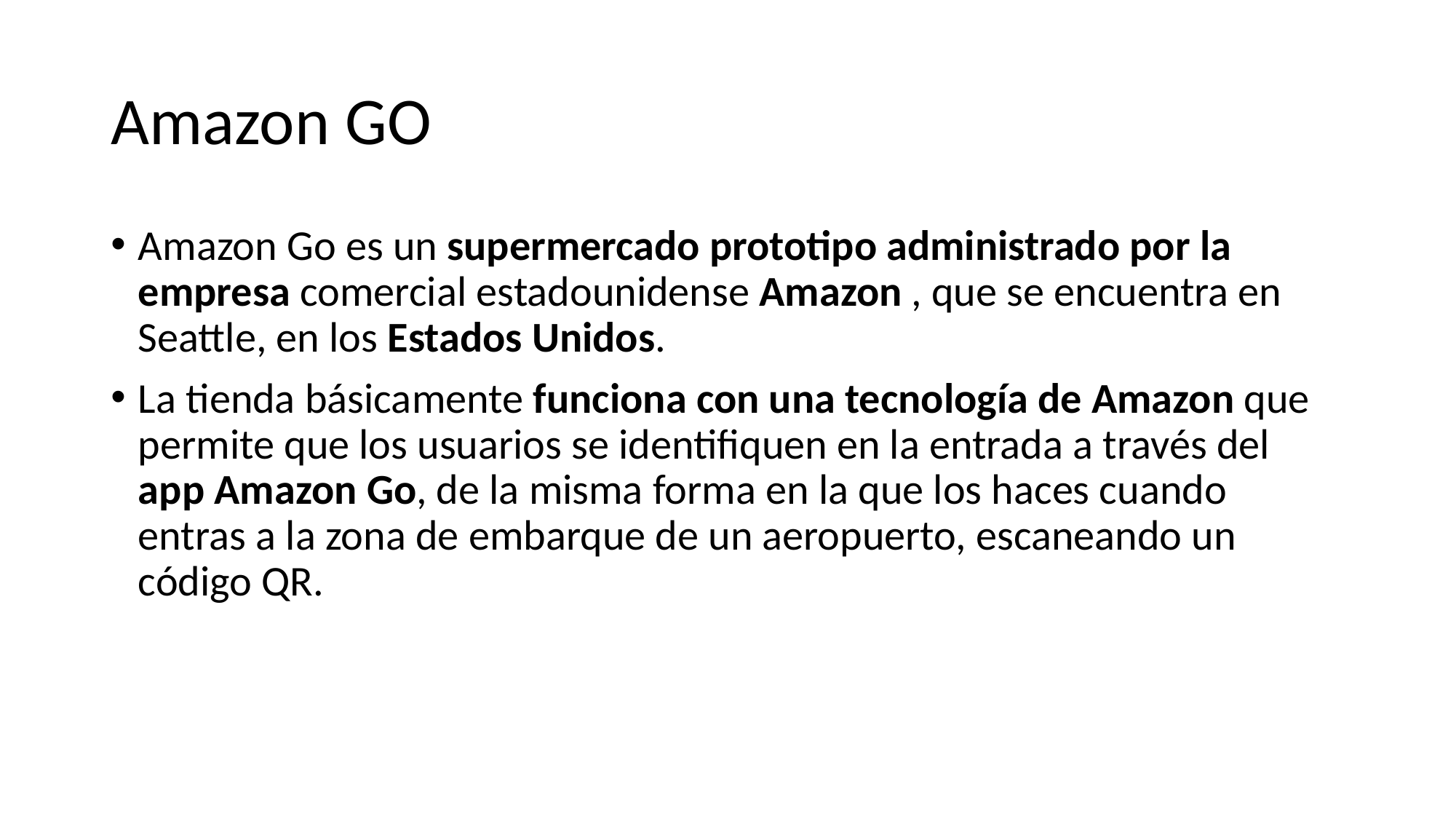

# Amazon GO
Amazon Go es un supermercado prototipo administrado por la empresa comercial estadounidense Amazon , que se encuentra en Seattle, en los Estados Unidos.
La tienda básicamente funciona con una tecnología de Amazon que permite que los usuarios se identifiquen en la entrada a través del app Amazon Go, de la misma forma en la que los haces cuando entras a la zona de embarque de un aeropuerto, escaneando un código QR.